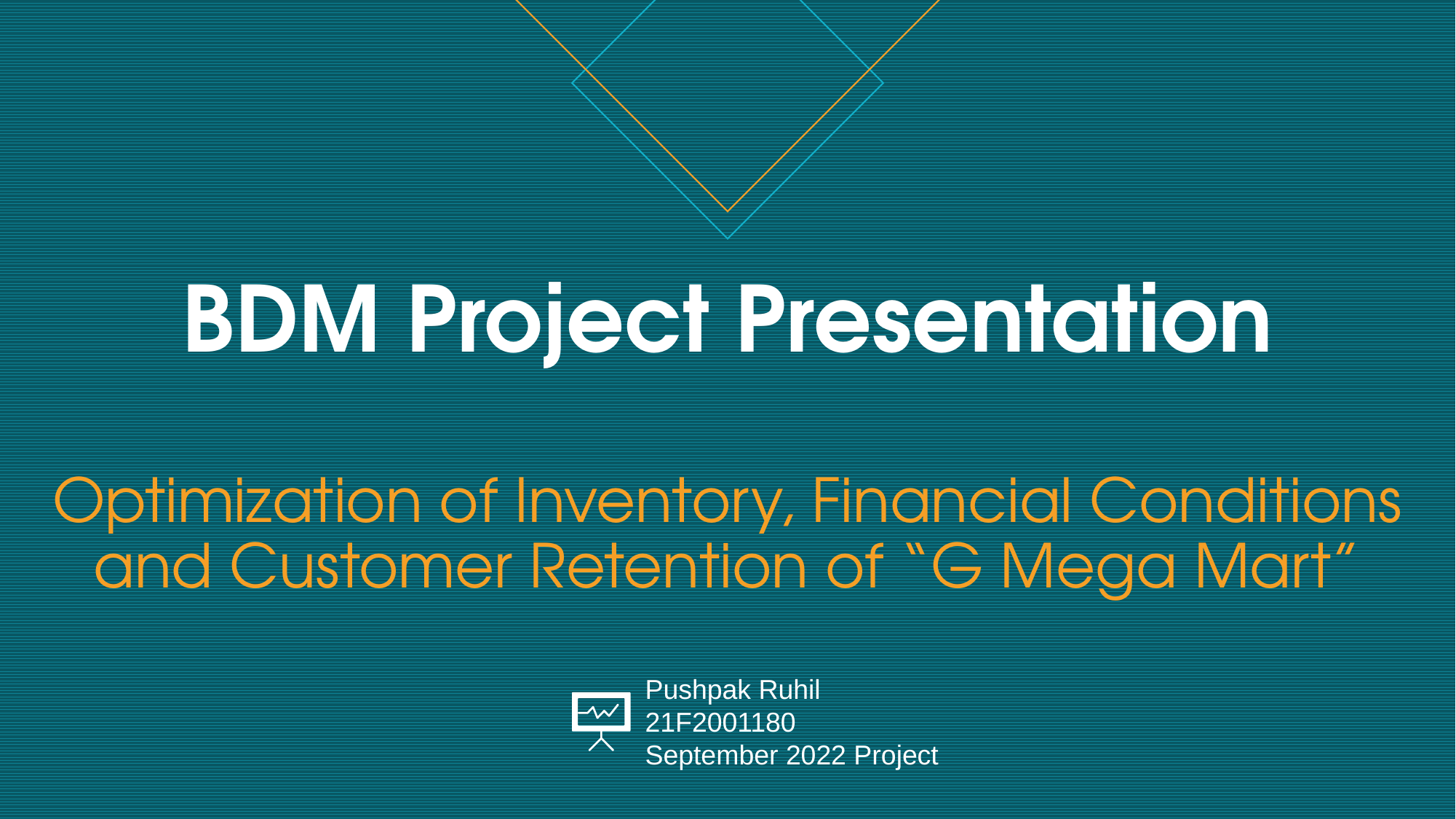

# BDM Project Presentation Optimization of Inventory, Financial Conditions and Customer Retention of “G Mega Mart”
Pushpak Ruhil
21F2001180
September 2022 Project